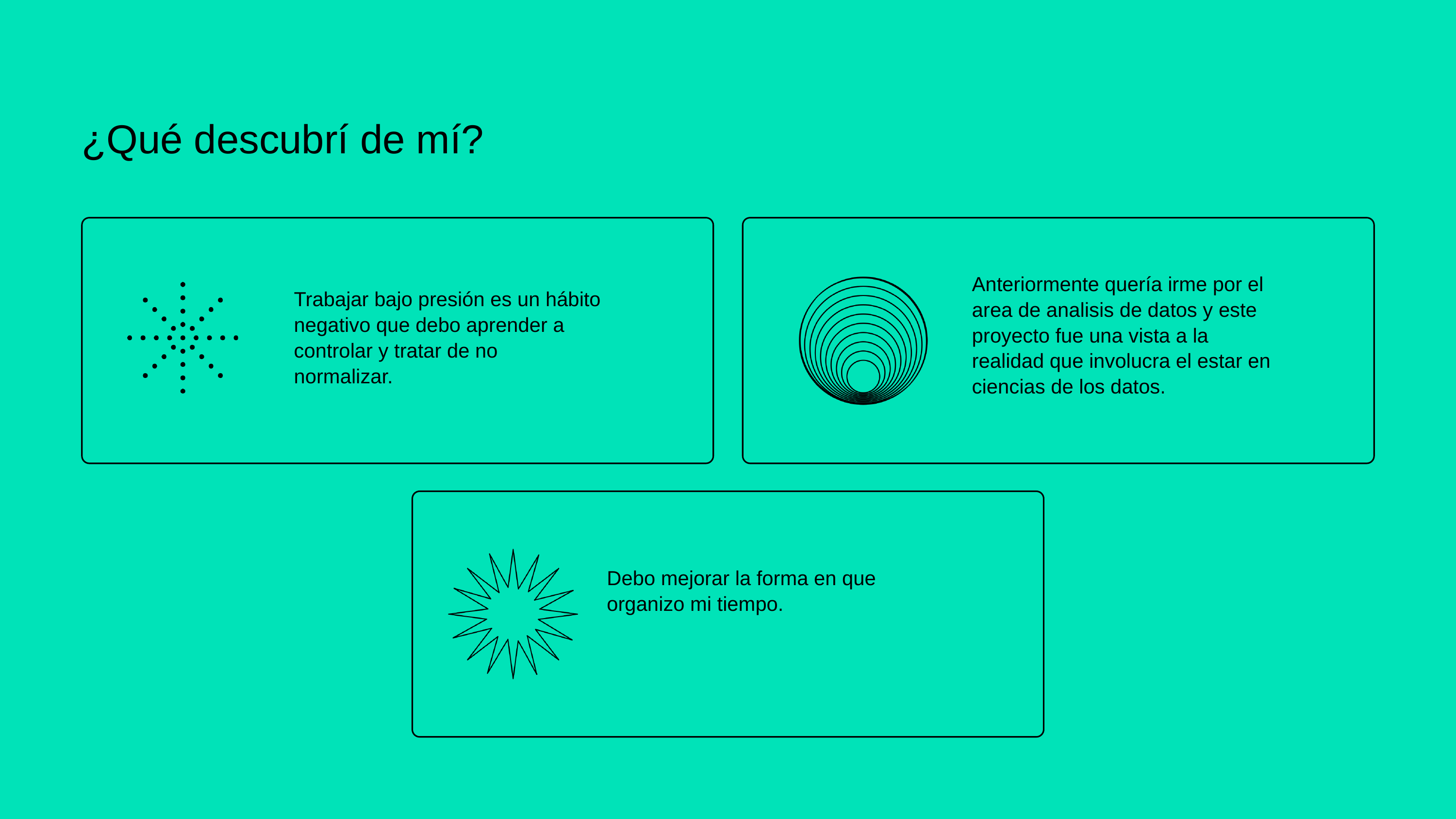

¿Qué descubrí de mí?

Anteriormente quería irme por el area de analisis de datos y este proyecto fue una vista a la realidad que involucra el estar en ciencias de los datos.

Trabajar bajo presión es un hábito negativo que debo aprender a controlar y tratar de no normalizar.

Debo mejorar la forma en que organizo mi tiempo.